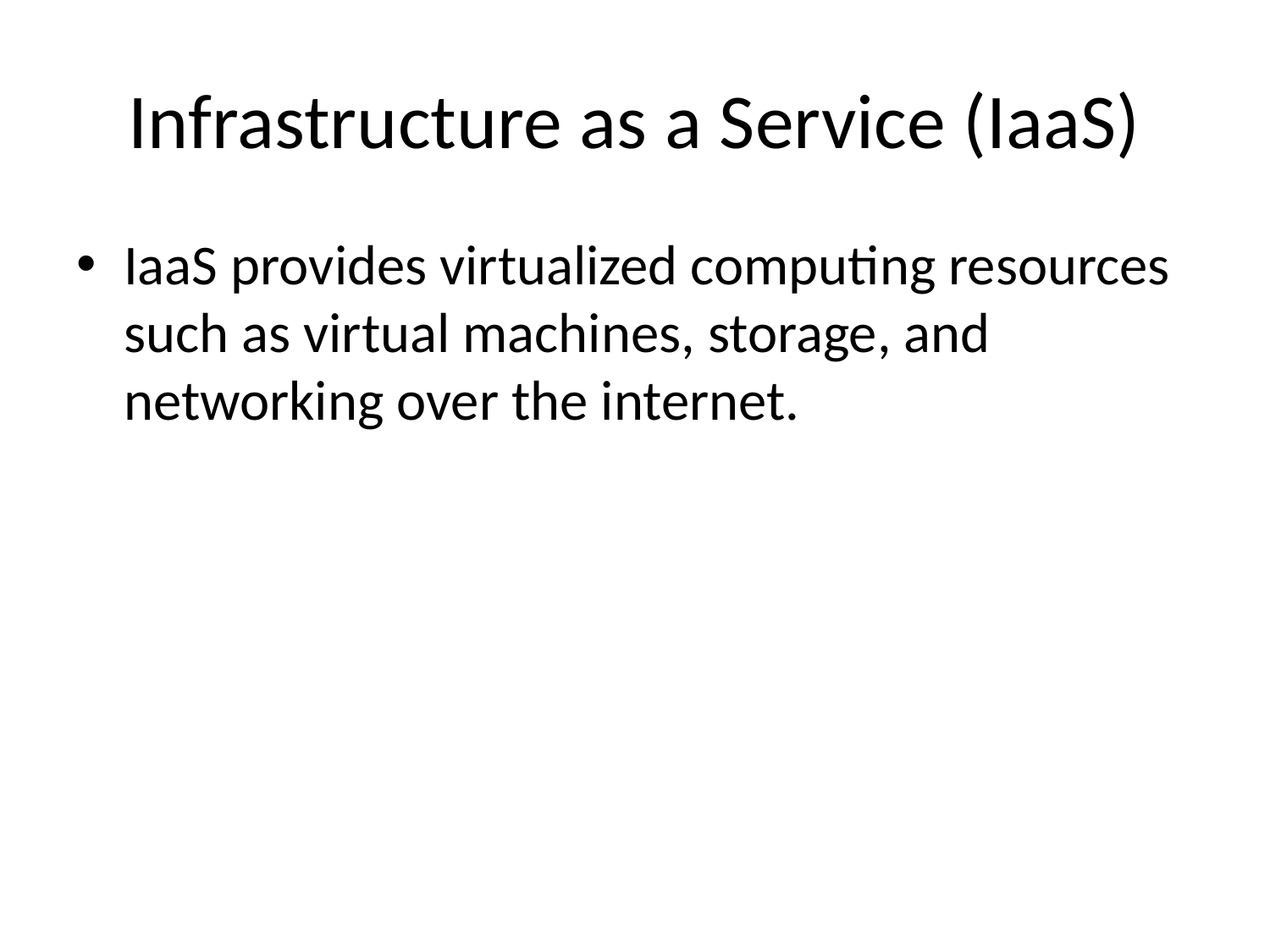

# Infrastructure as a Service (IaaS)
IaaS provides virtualized computing resources such as virtual machines, storage, and networking over the internet.